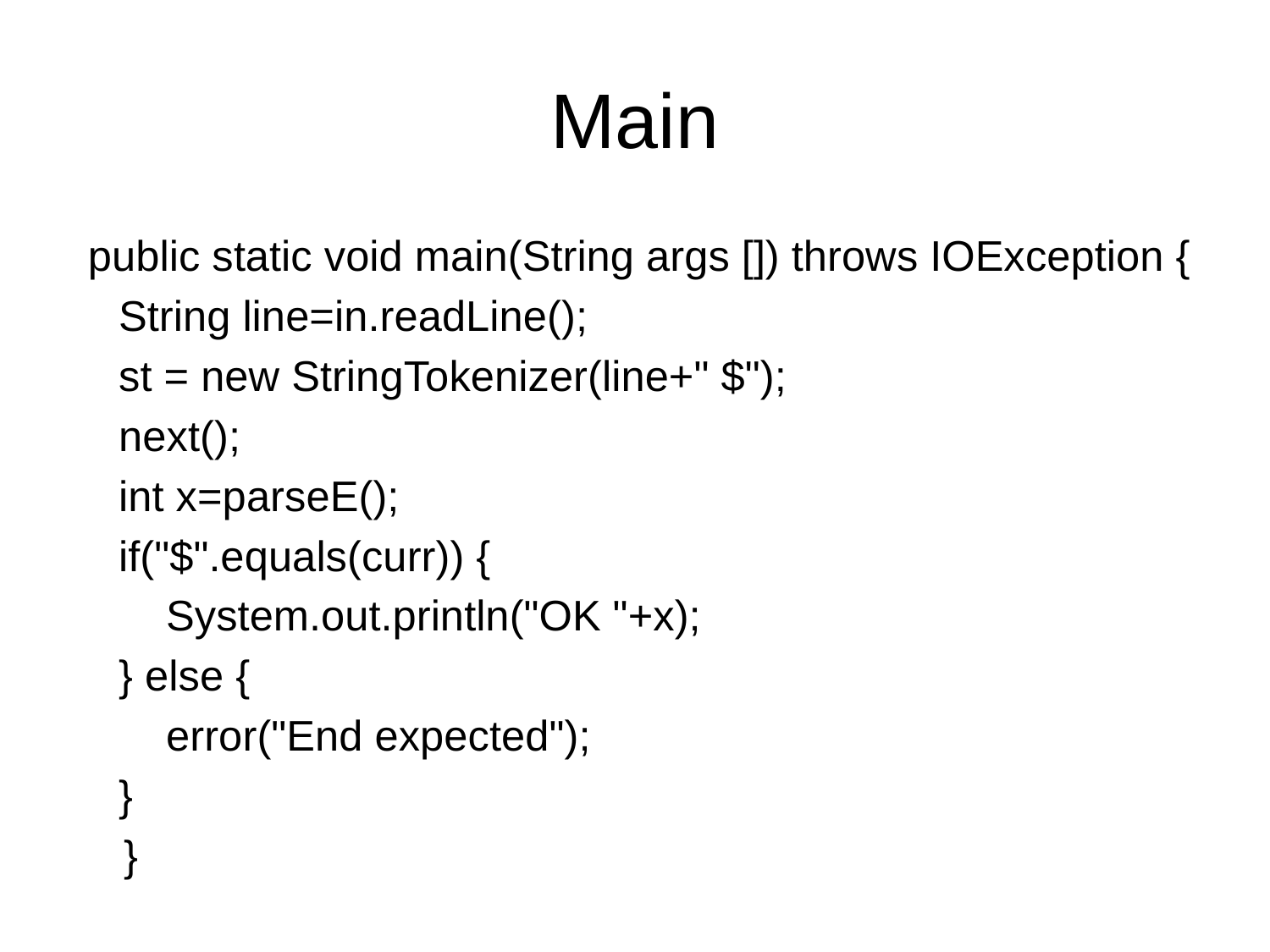

# Main
 public static void main(String args []) throws IOException {
	String line=in.readLine();
	st = new StringTokenizer(line+" $");
	next();
	int x=parseE();
	if("$".equals(curr)) {
	    System.out.println("OK "+x);
	} else {
	    error("End expected");
	}
    }